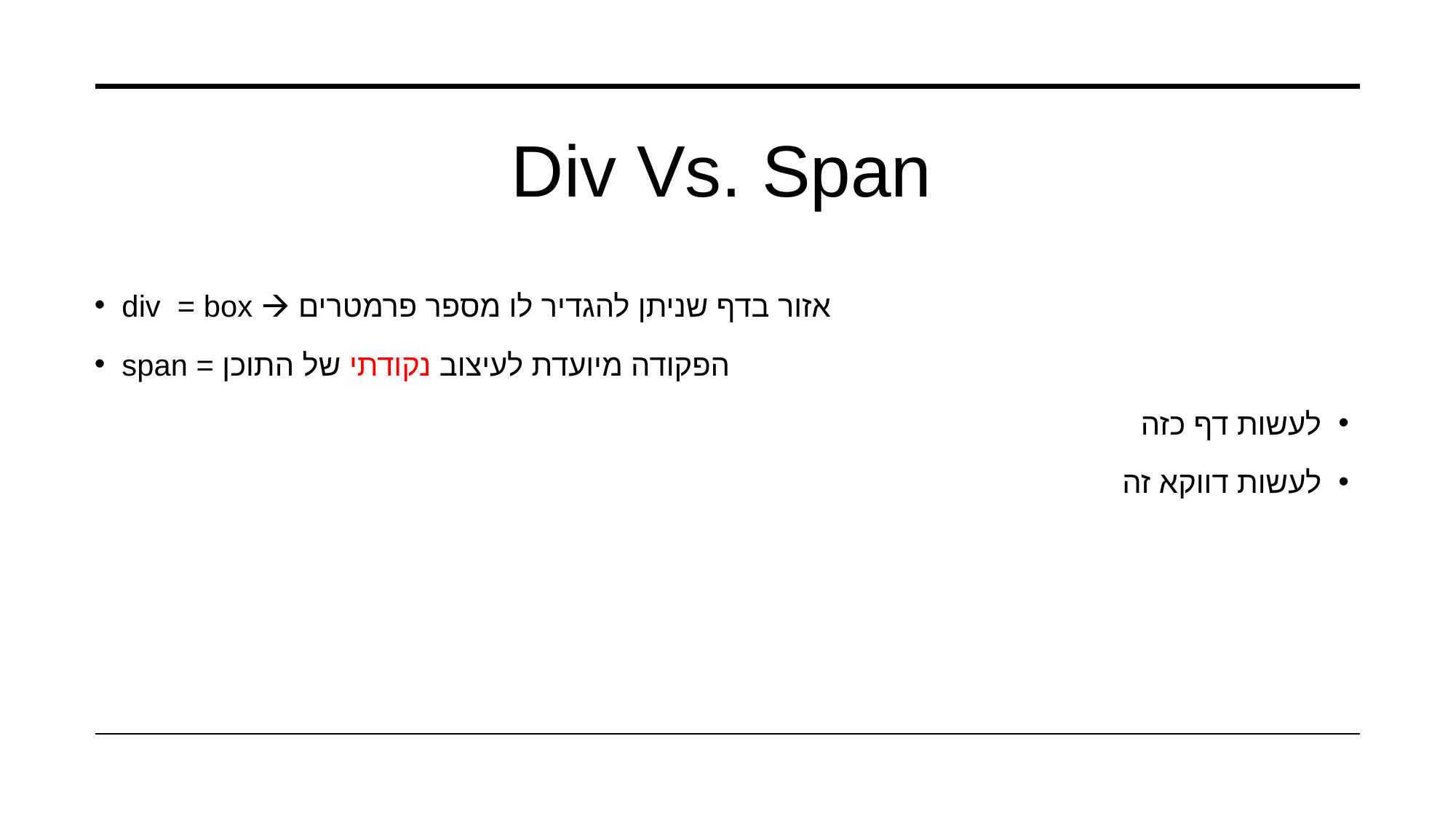

# Div Vs. Span
div  = box 🡪 אזור בדף שניתן להגדיר לו מספר פרמטרים
span = הפקודה מיועדת לעיצוב נקודתי של התוכן
לעשות דף כזה
לעשות דווקא זה